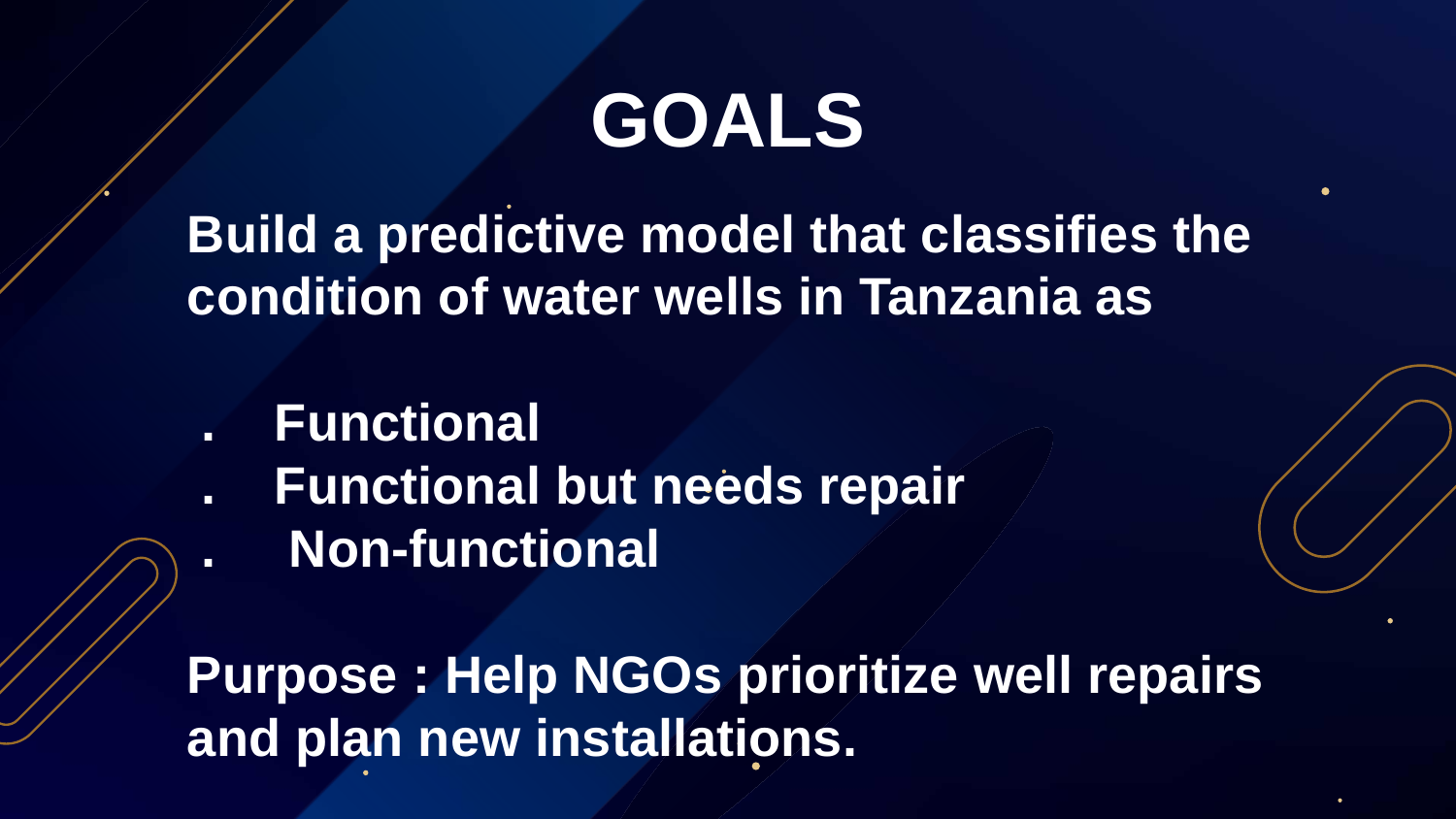

GOALS
Build a predictive model that classifies the condition of water wells in Tanzania as
 .    Functional
 .    Functional but needs repair
 .     Non-functional
Purpose : Help NGOs prioritize well repairs and plan new installations.